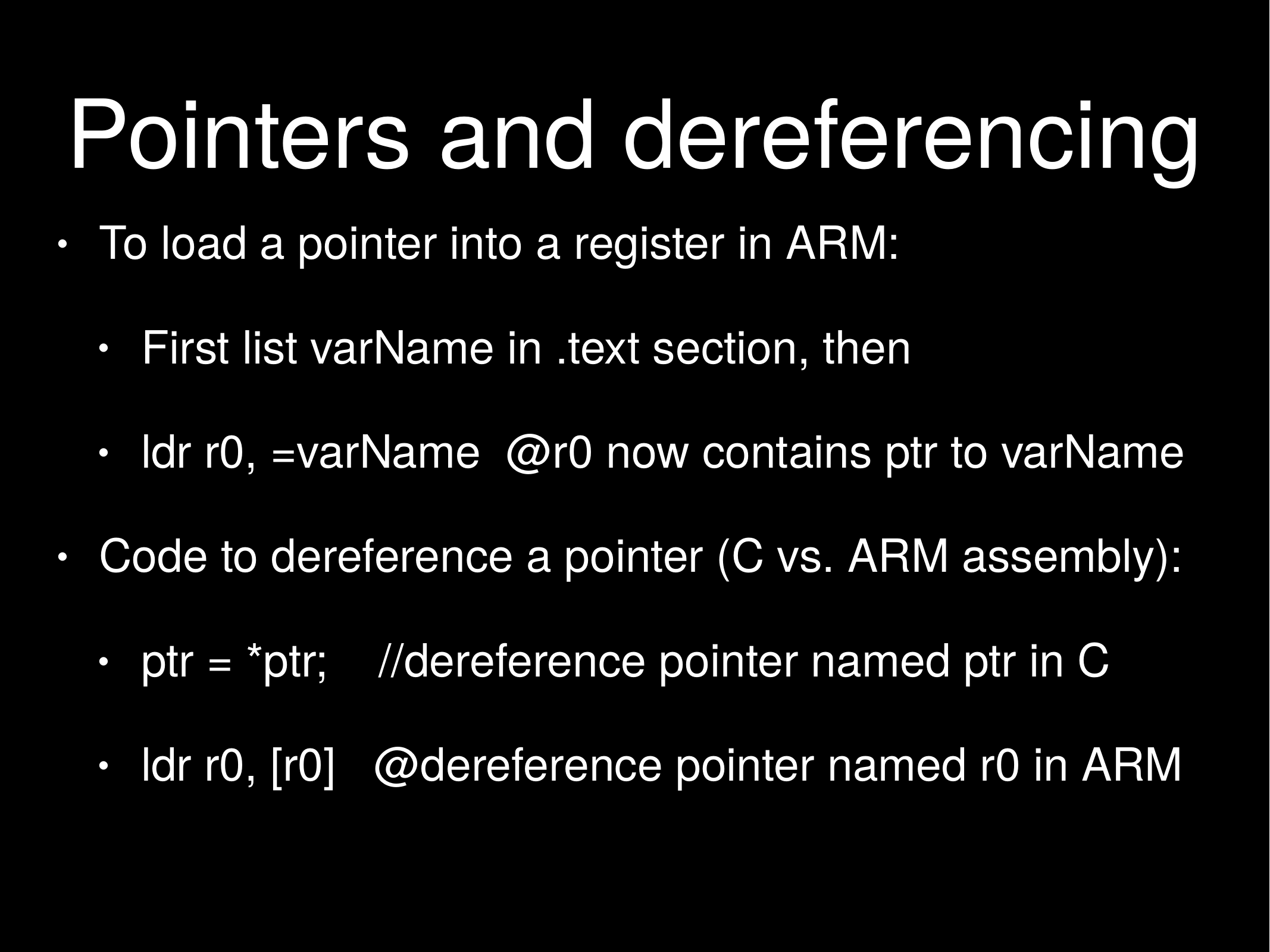

# Pointers and dereferencing
To load a pointer into a register in ARM:
First list varName in .text section, then
ldr r0, =varName  @r0 now contains ptr to varName
Code to dereference a pointer (C vs. ARM assembly):
ptr = *ptr;    //dereference pointer named ptr in C
ldr r0, [r0]   @dereference pointer named r0 in ARM